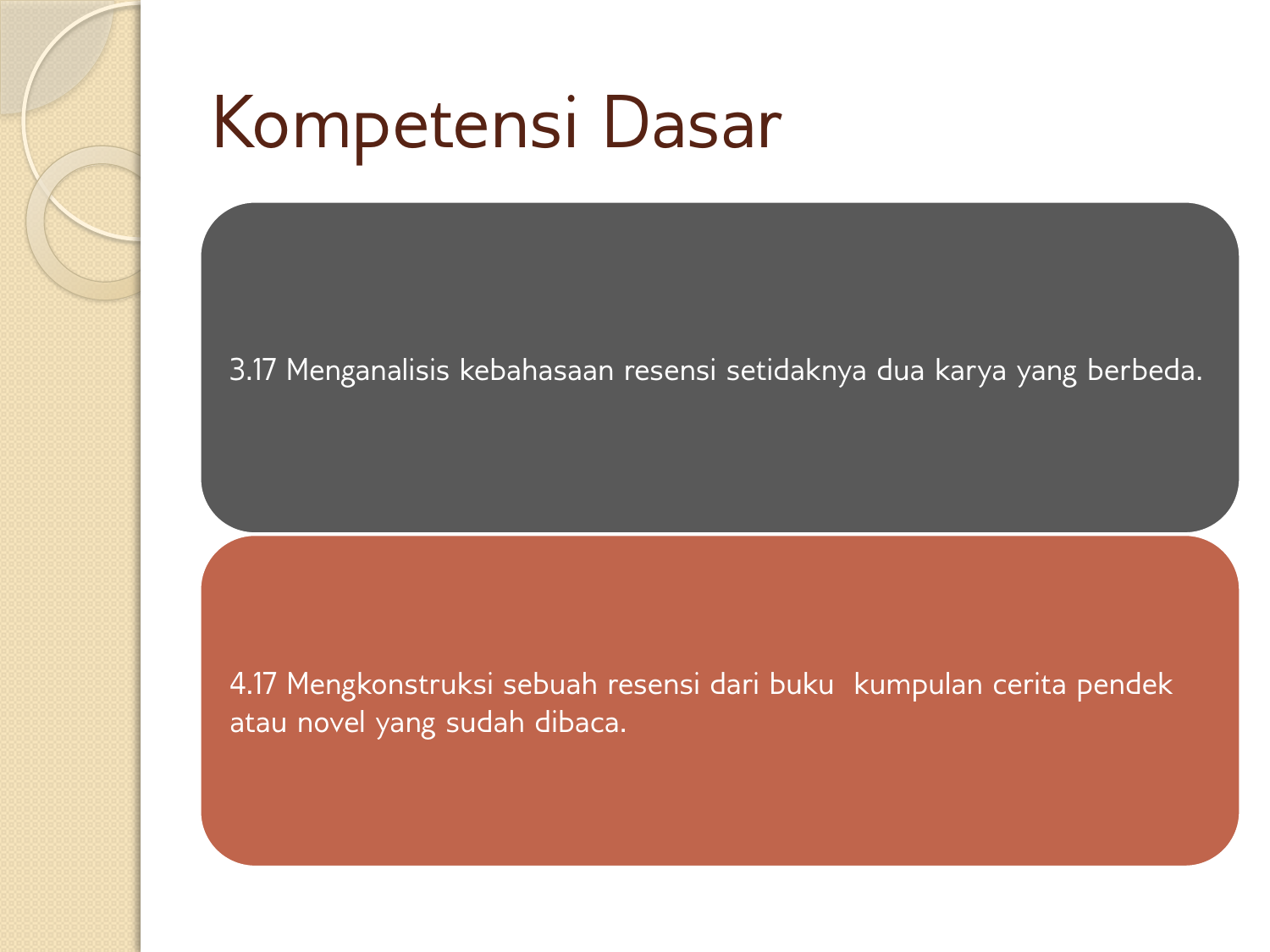

# Kompetensi Dasar
3.17 Menganalisis kebahasaan resensi setidaknya dua karya yang berbeda.
4.17 Mengkonstruksi sebuah resensi dari buku  kumpulan cerita pendek atau novel yang sudah dibaca.